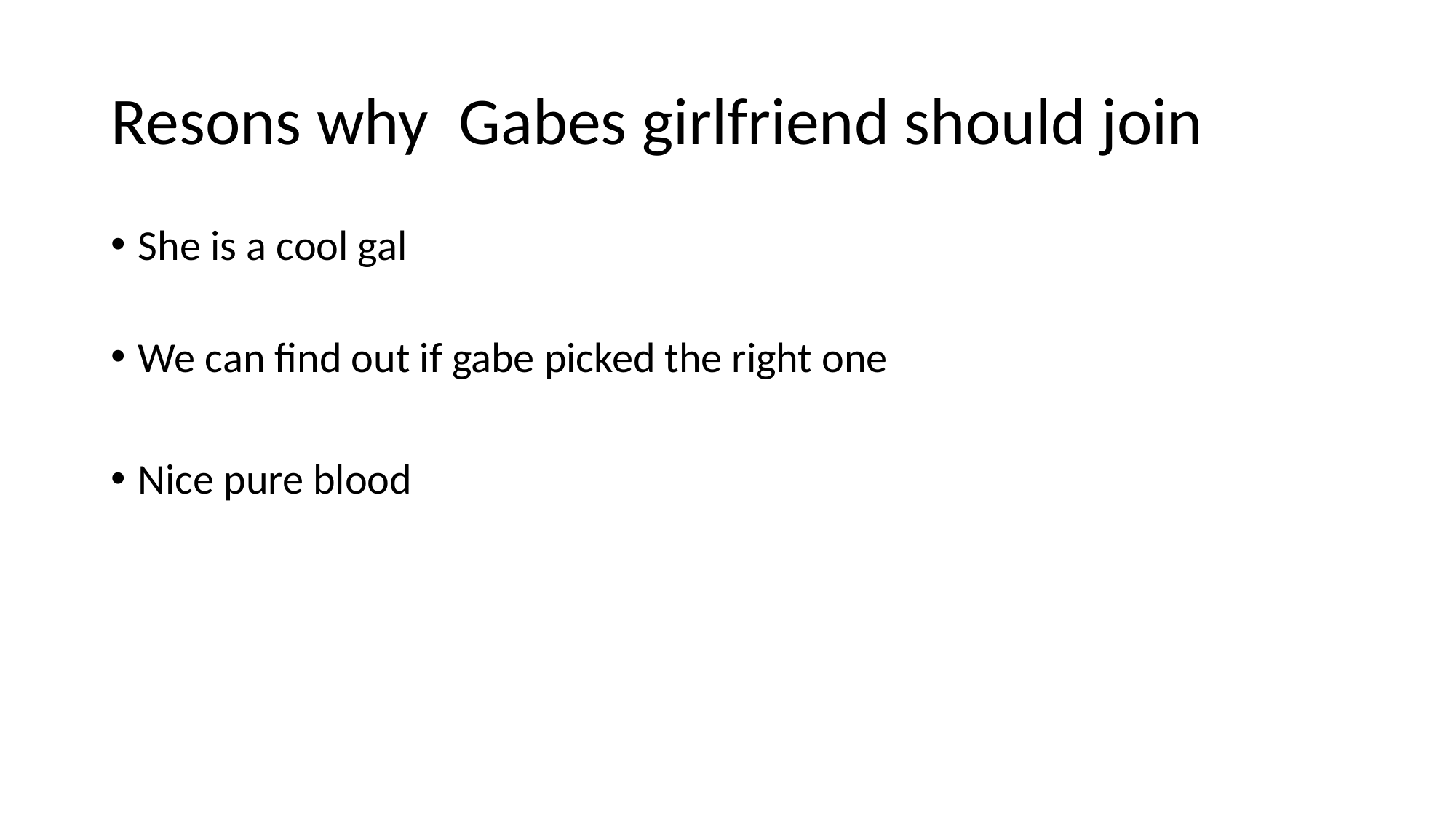

# Resons why  Gabes girlfriend should join
She is a cool gal
We can find out if gabe picked the right one

Nice pure blood